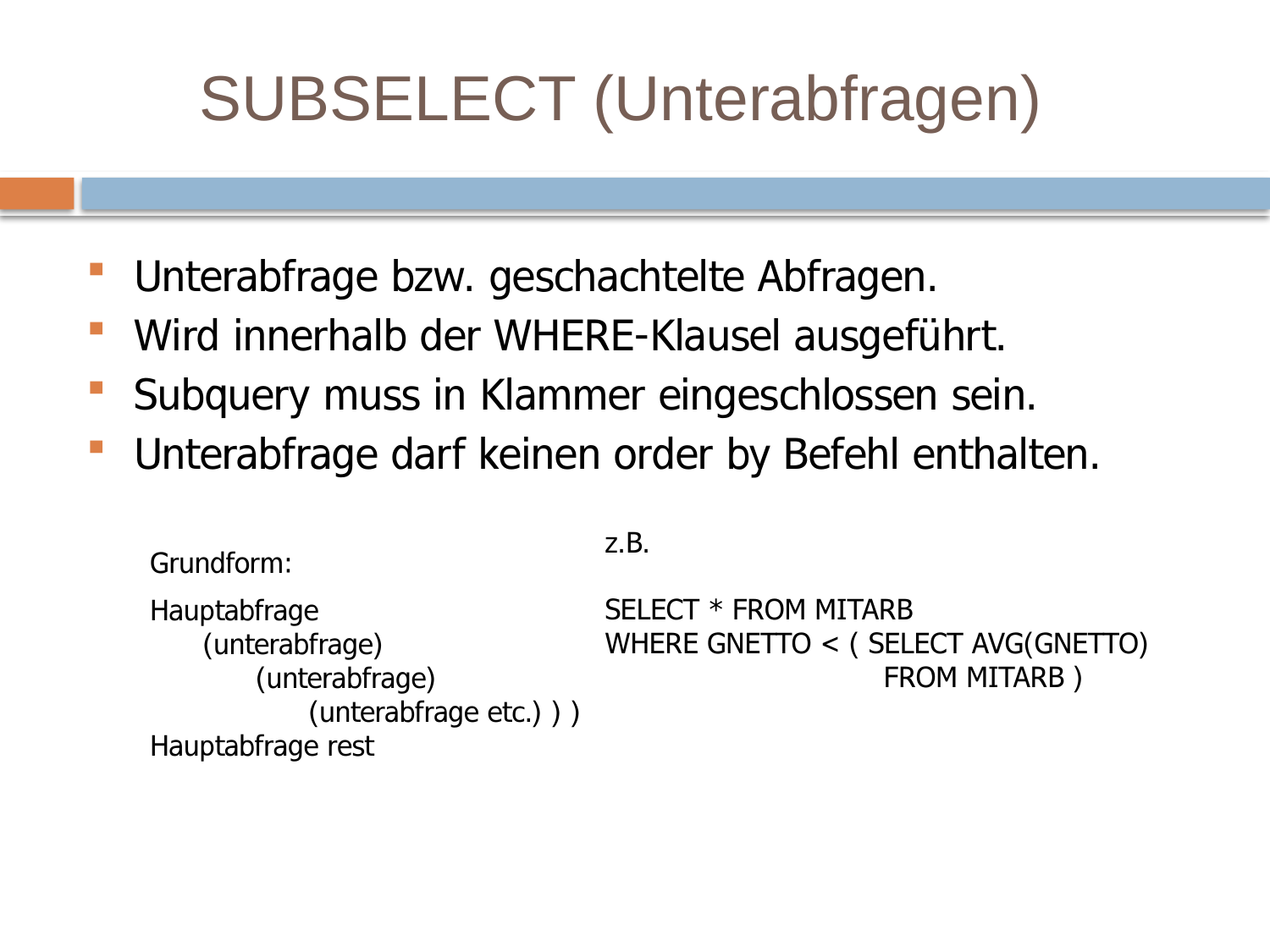

# SUBSELECT (Unterabfragen)

Unterabfrage bzw. geschachtelte Abfragen.
Wird innerhalb der WHERE-Klausel ausgeführt.
Subquery muss in Klammer eingeschlossen sein.
Unterabfrage darf keinen order by Befehl enthalten.
z.B.
SELECT * FROM MITARB
WHERE GNETTO < ( SELECT AVG(GNETTO) 	FROM MITARB )
Grundform:
Hauptabfrage
	(unterabfrage)
		(unterabfrage)
			(unterabfrage etc.) ) )
Hauptabfrage rest